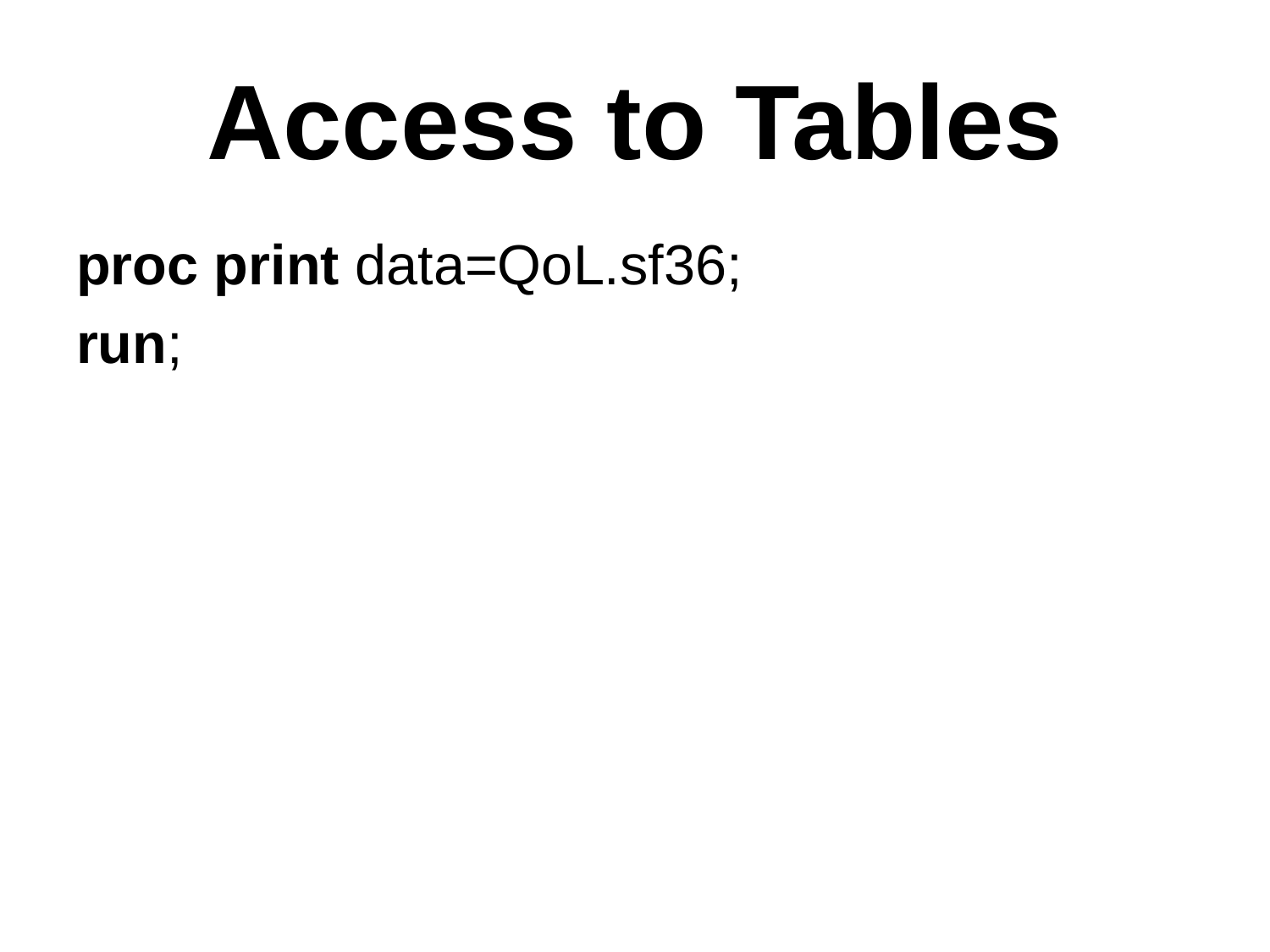

# Access to Tables
proc print data=QoL.sf36;
run;